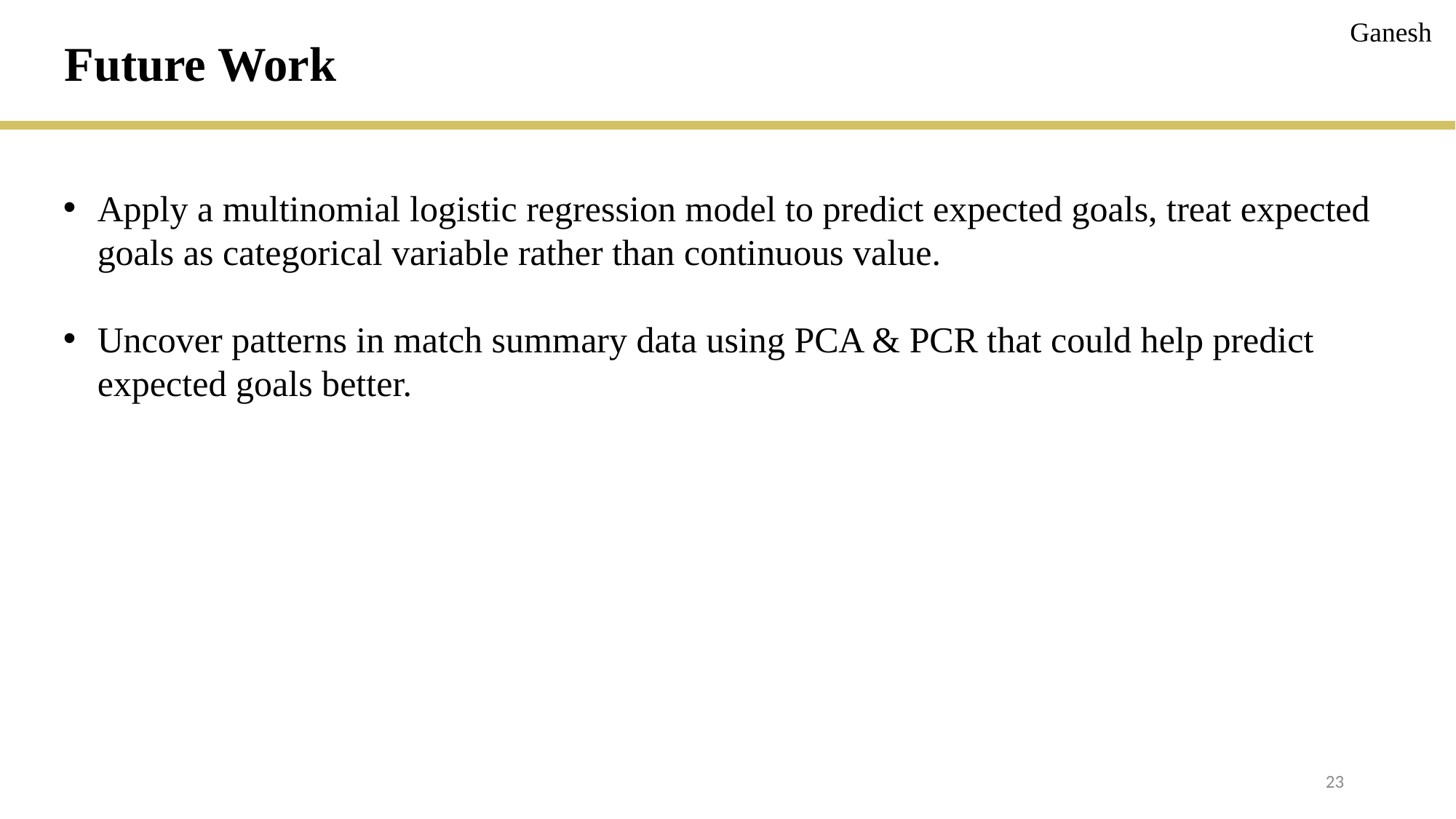

Ganesh
Future Work
Apply a multinomial logistic regression model to predict expected goals, treat expected goals as categorical variable rather than continuous value.

Uncover patterns in match summary data using PCA & PCR that could help predict expected goals better.

23